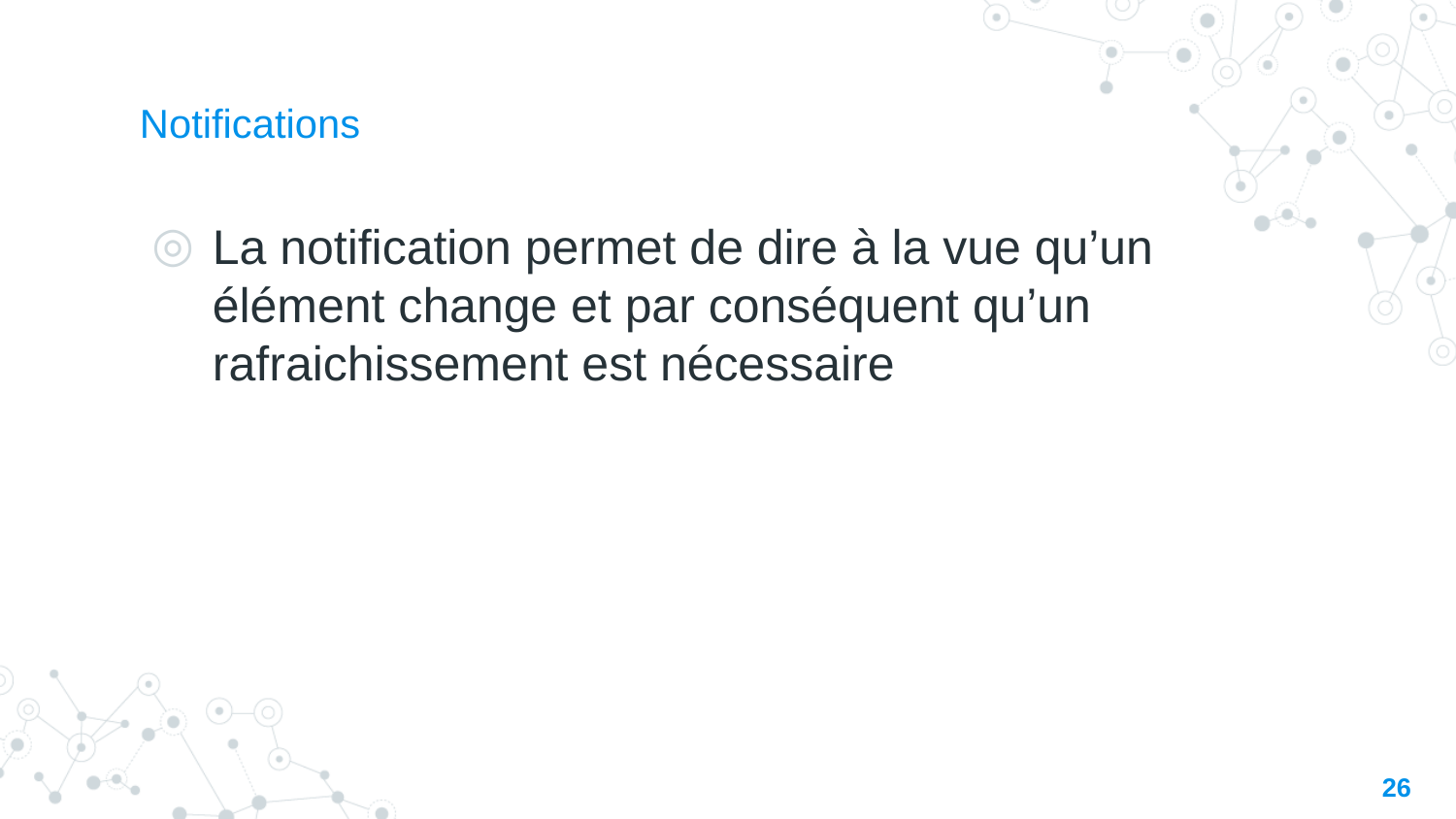

# Notifications
La notification permet de dire à la vue qu’un élément change et par conséquent qu’un rafraichissement est nécessaire
26